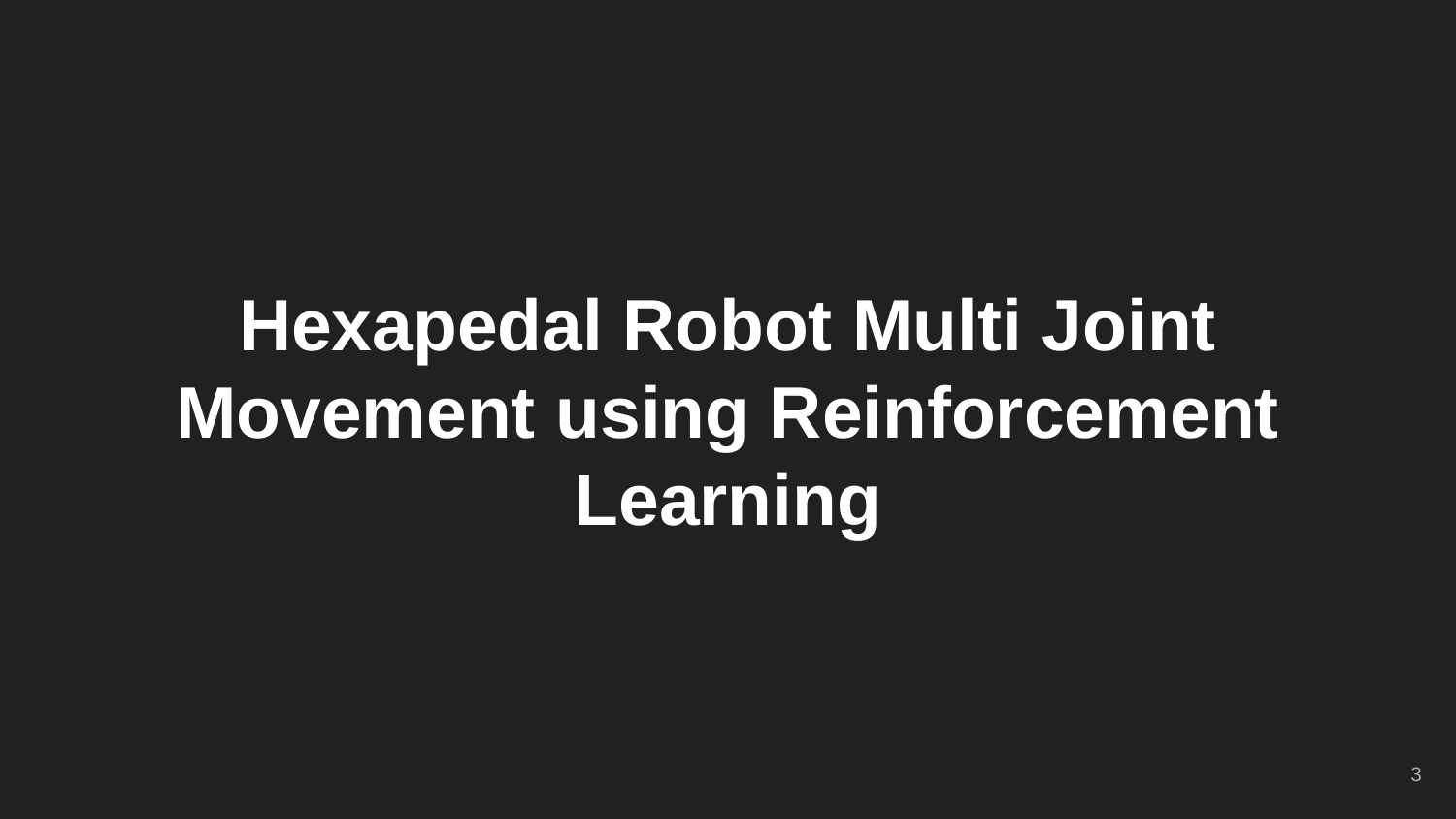

# Hexapedal Robot Multi Joint Movement using Reinforcement Learning
3